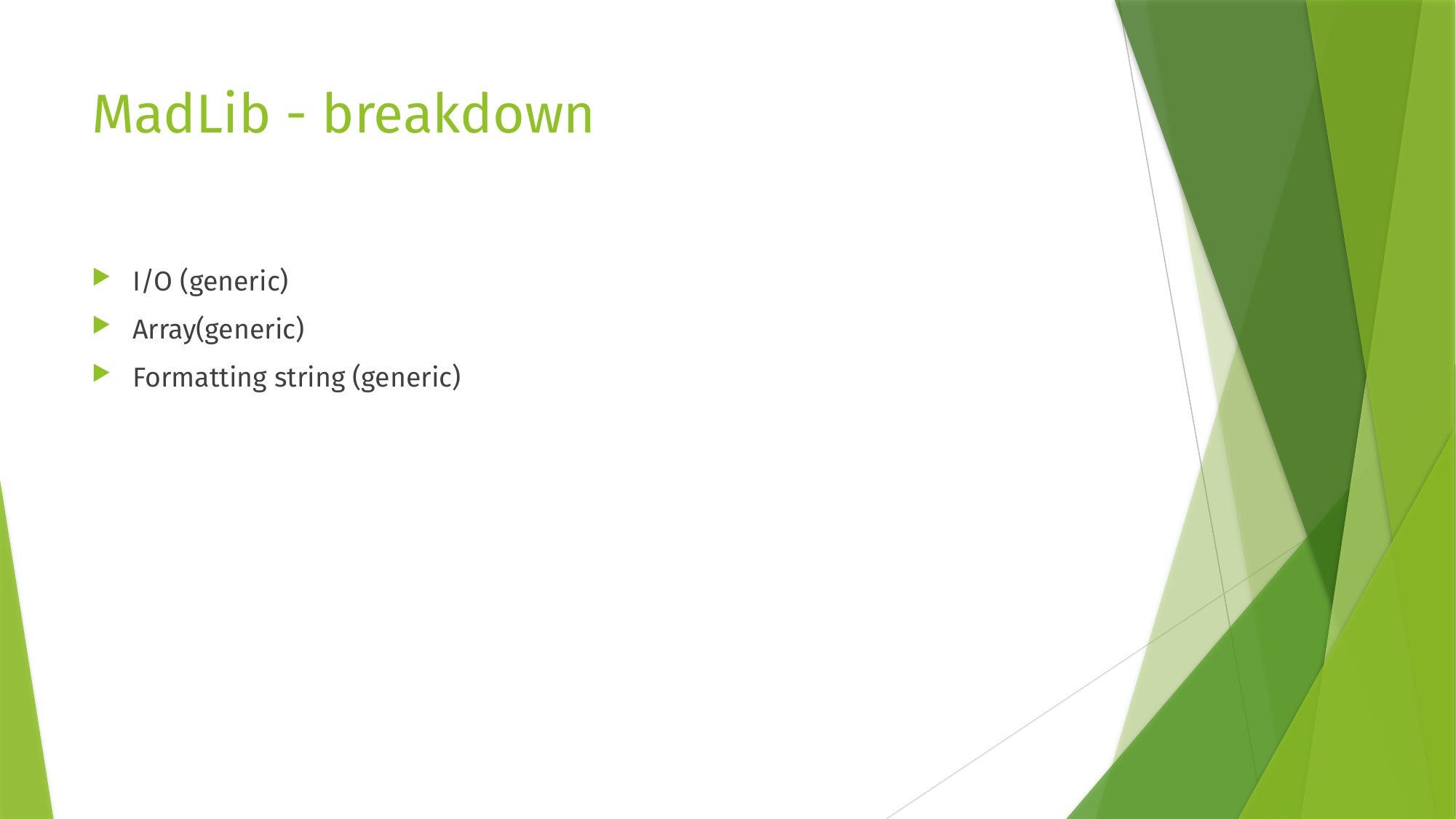

# MadLib - breakdown
I/O (generic)
Array(generic)
Formatting string (generic)